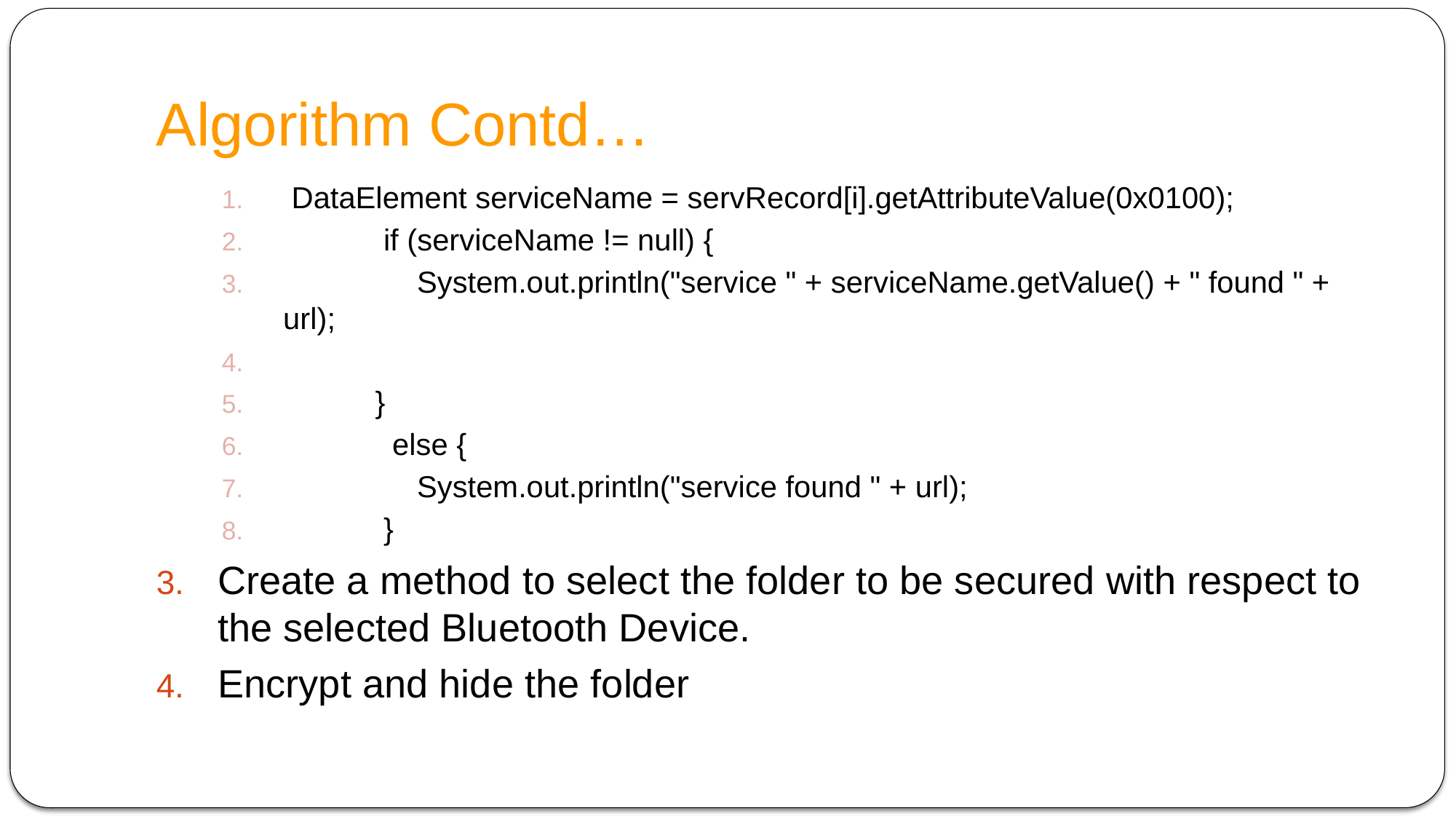

# Algorithm Contd…
 DataElement serviceName = servRecord[i].getAttributeValue(0x0100);
            if (serviceName != null) {
                System.out.println("service " + serviceName.getValue() + " found " + url);

           }
  	else {
                System.out.println("service found " + url);
            }
Create a method to select the folder to be secured with respect to the selected Bluetooth Device.
Encrypt and hide the folder